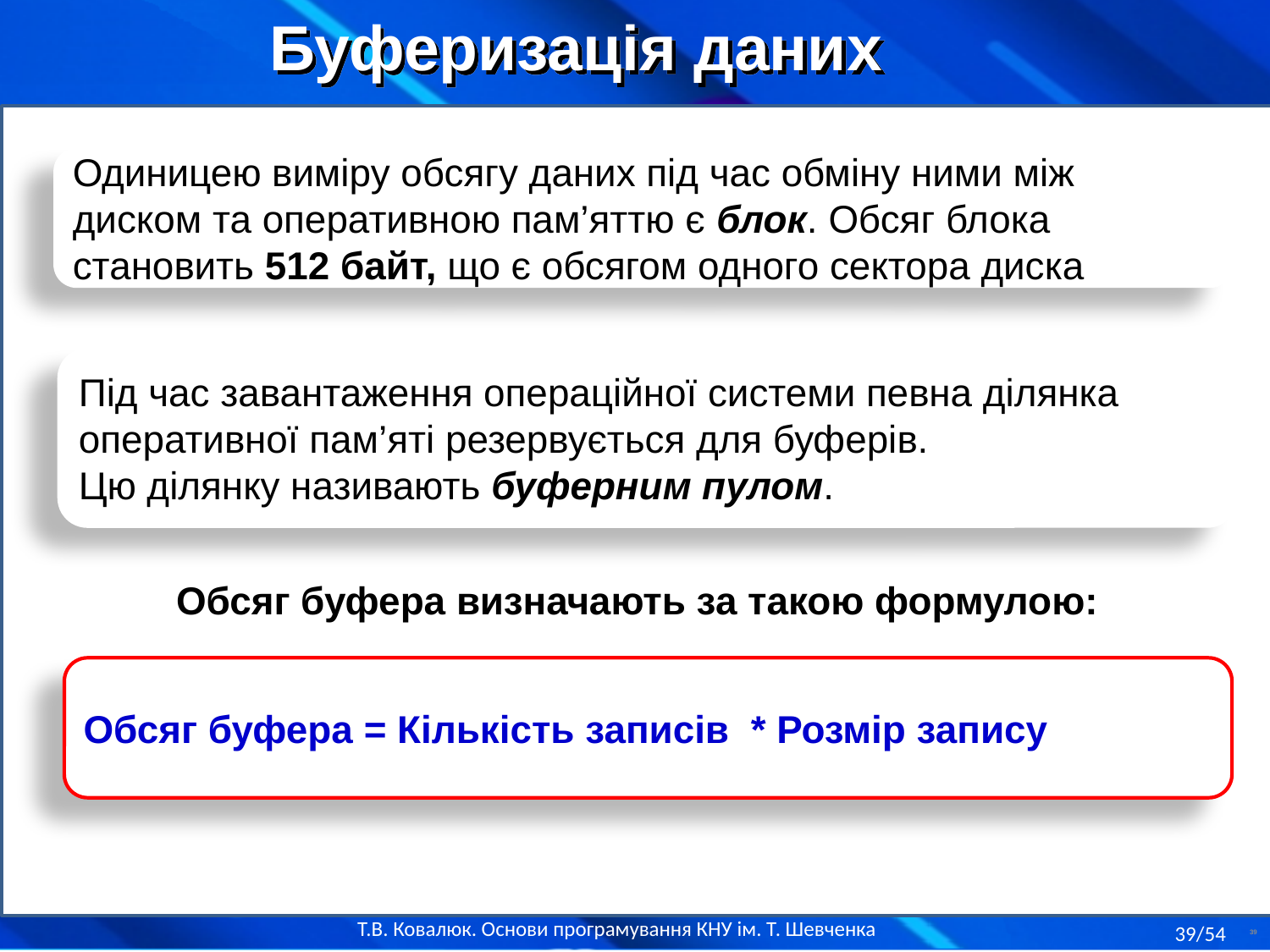

Буферизація даних
Одиницею виміру обсягу даних під час обміну ними між диском та оперативною пам’яттю є блок. Обсяг блока становить 512 байт, що є обсягом одного сектора диска
Під час завантаження операційної системи певна ділянка оперативної пам’яті резервується для буферів.
Цю ділянку називають буферним пулом.
Обсяг буфера визначають за такою формулою:
Обсяг буфера = Кількість записів  * Розмір запису
39